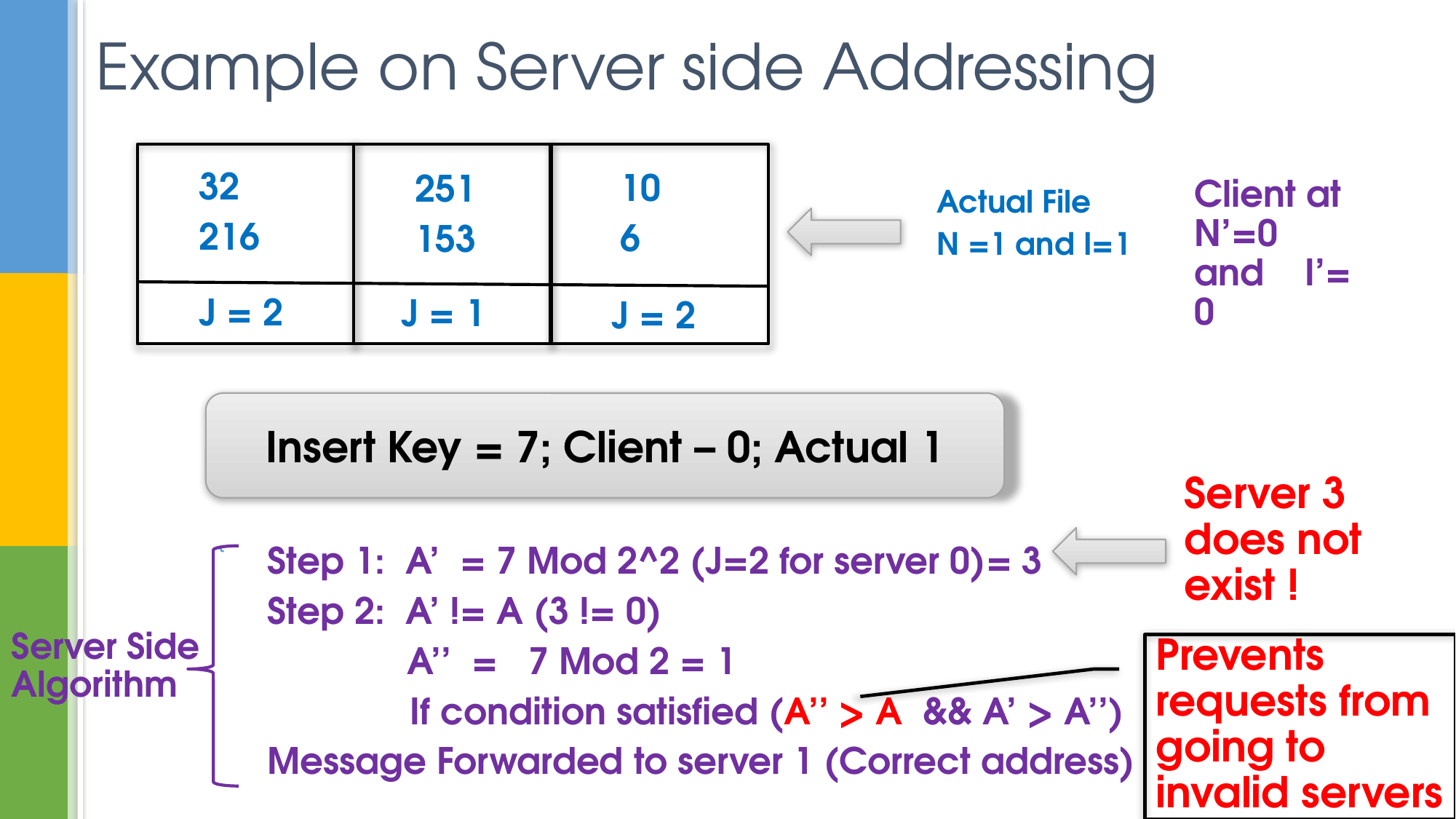

# Example on Server side Addressing

32
216
10
6
251
153
Client at N’=0 and    I’= 0
Actual File
N =1 and I=1

J = 2

J = 1

J = 2

Insert Key = 7; Client – 0; Actual 1
Server 3 does not exist !

Step 1:  A’  = 7 Mod 2^2 (J=2 for server 0)= 3
Step 2:  A’ != A (3 != 0)
	   A’’  =   7 Mod 2 = 1
              If condition satisfied (A’’ > A  && A’ > A’’)
Message Forwarded to server 1 (Correct address)

Server Side Algorithm

Prevents requests from  going to invalid servers